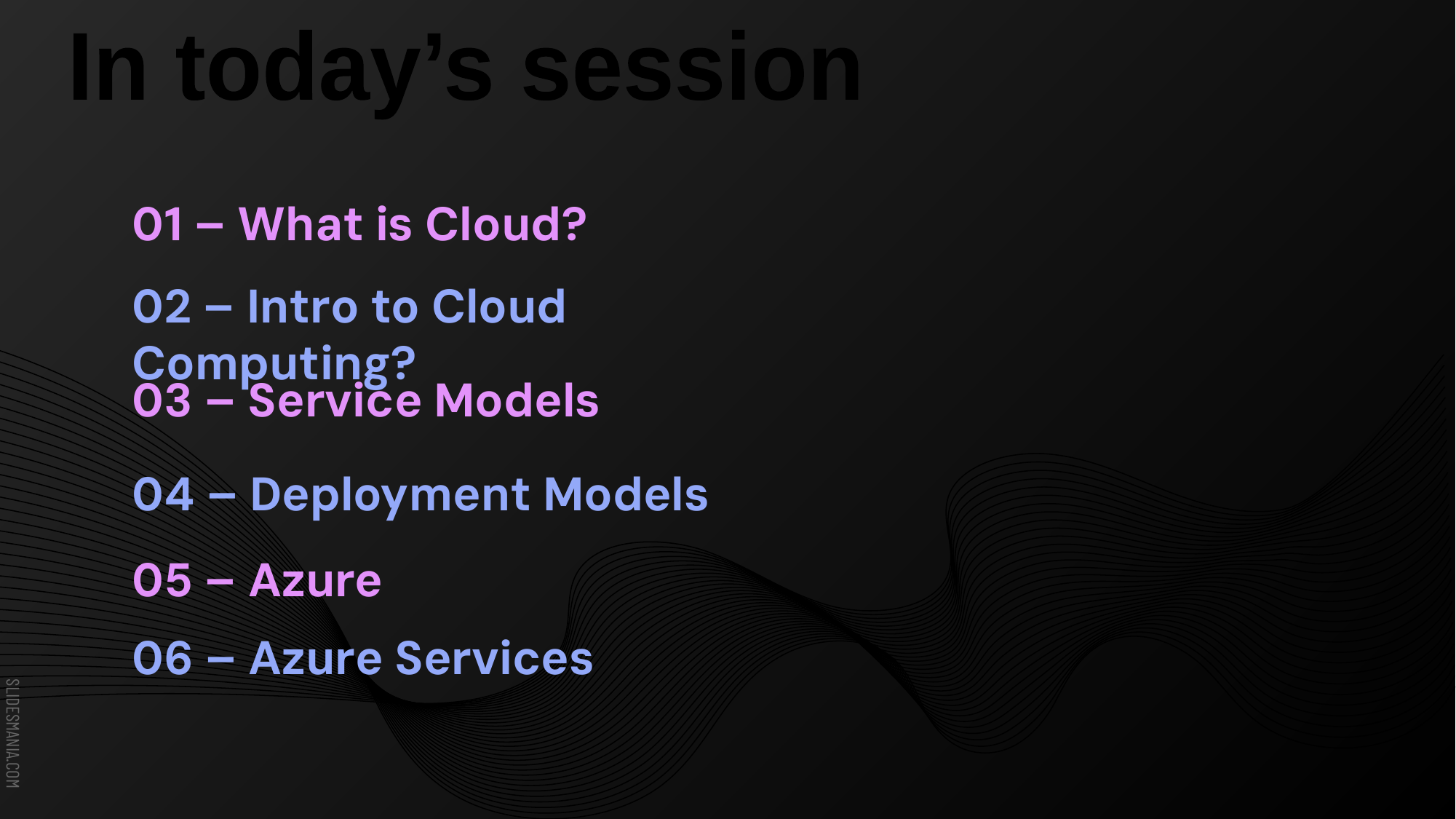

In today’s session
01 – What is Cloud?
02 – Intro to Cloud Computing?
03 – Service Models
04 – Deployment Models
05 – Azure
06 – Azure Services